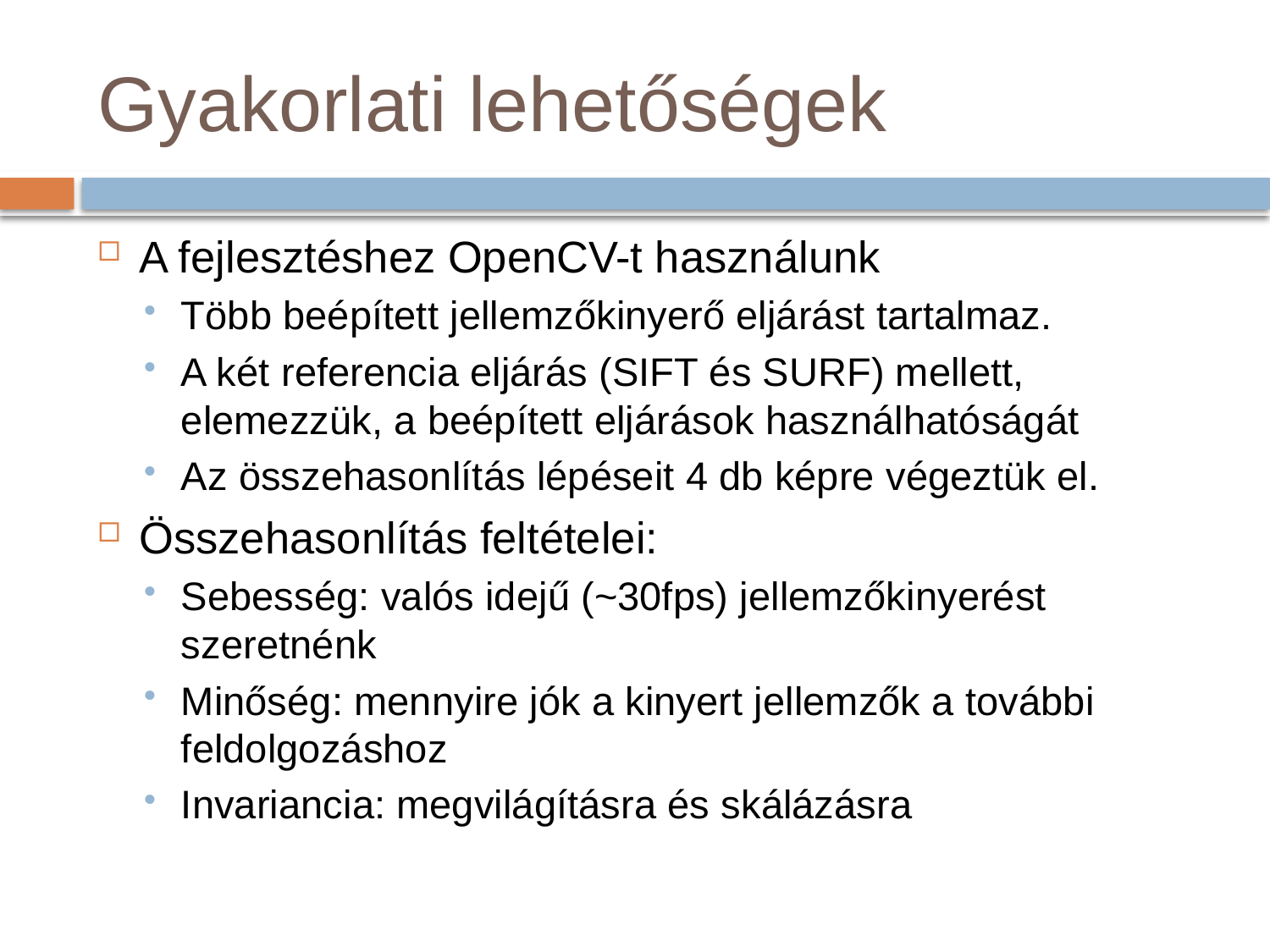

# Gyakorlati lehetőségek
A fejlesztéshez OpenCV-t használunk
Több beépített jellemzőkinyerő eljárást tartalmaz.
A két referencia eljárás (SIFT és SURF) mellett, elemezzük, a beépített eljárások használhatóságát
Az összehasonlítás lépéseit 4 db képre végeztük el.
Összehasonlítás feltételei:
Sebesség: valós idejű (~30fps) jellemzőkinyerést szeretnénk
Minőség: mennyire jók a kinyert jellemzők a további feldolgozáshoz
Invariancia: megvilágításra és skálázásra